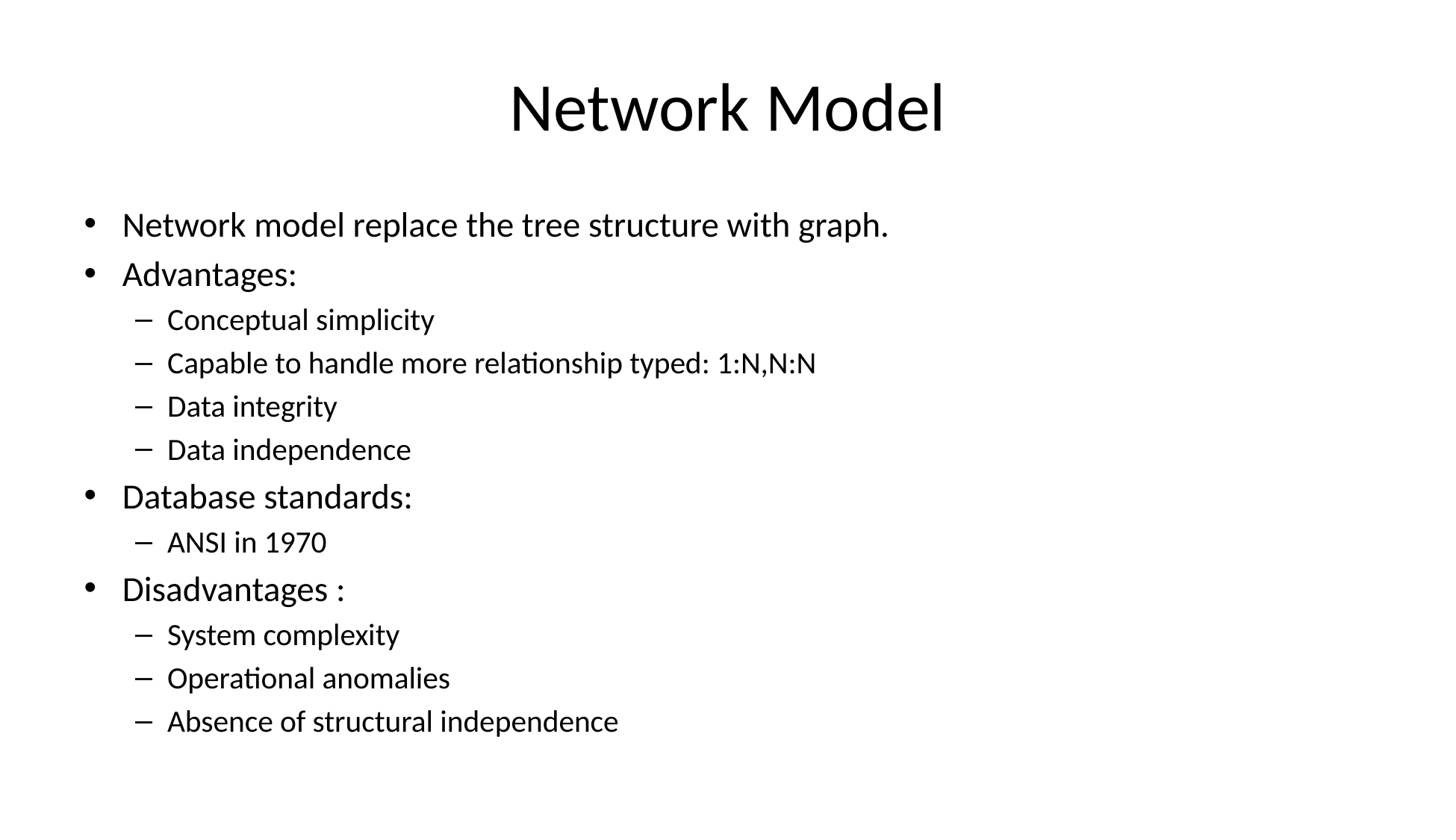

# Network Model
Network model replace the tree structure with graph.
Advantages:
Conceptual simplicity
Capable to handle more relationship typed: 1:N,N:N
Data integrity
Data independence
Database standards:
ANSI in 1970
Disadvantages :
System complexity
Operational anomalies
Absence of structural independence